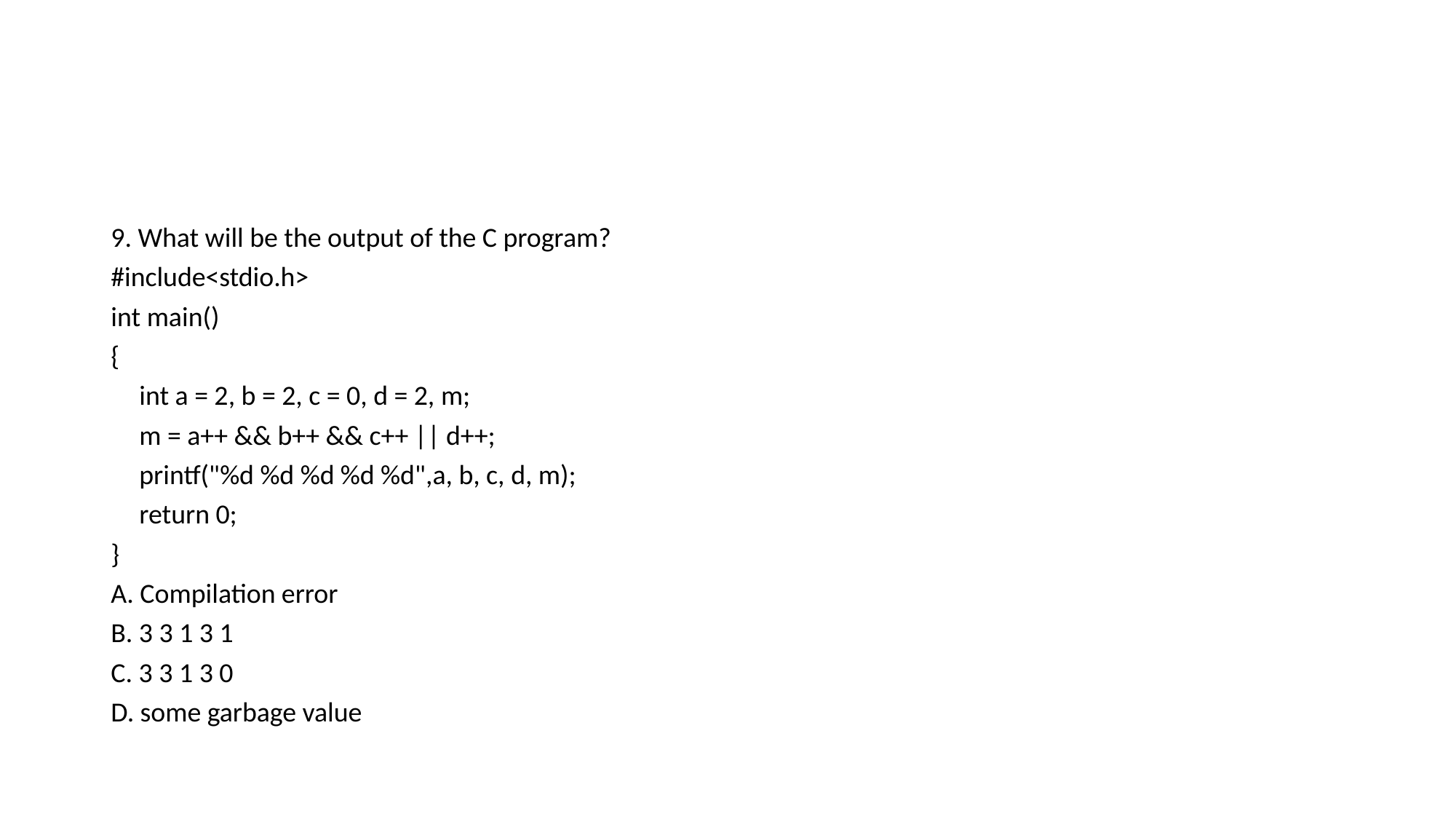

9. What will be the output of the C program?
#include<stdio.h>
int main()
{
	int a = 2, b = 2, c = 0, d = 2, m;
	m = a++ && b++ && c++ || d++;
	printf("%d %d %d %d %d",a, b, c, d, m);
	return 0;
}
A. Compilation error
B. 3 3 1 3 1
C. 3 3 1 3 0
D. some garbage value